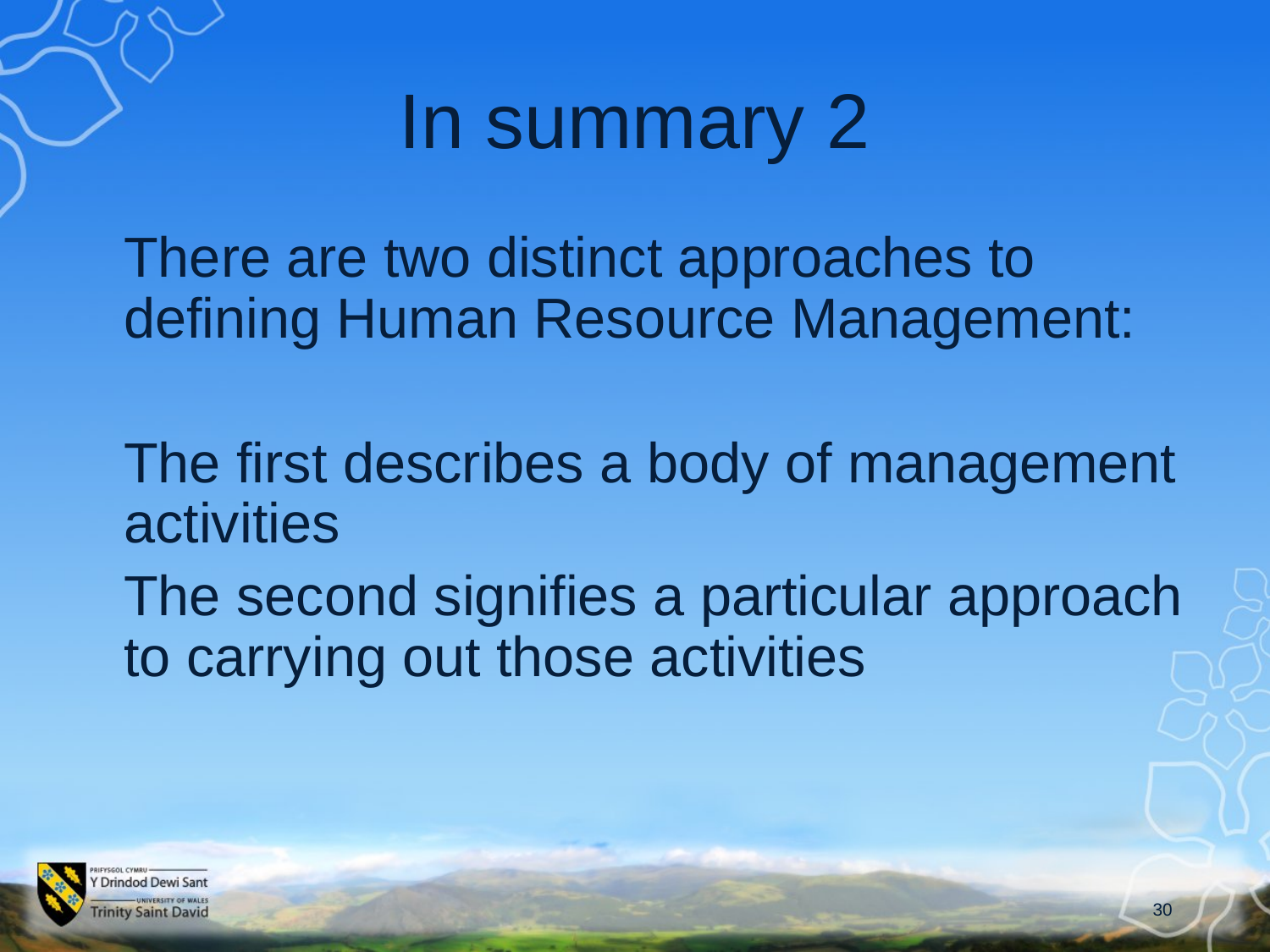

# In summary 2
	There are two distinct approaches to defining Human Resource Management:

	The first describes a body of management activities
	The second signifies a particular approach to carrying out those activities
30